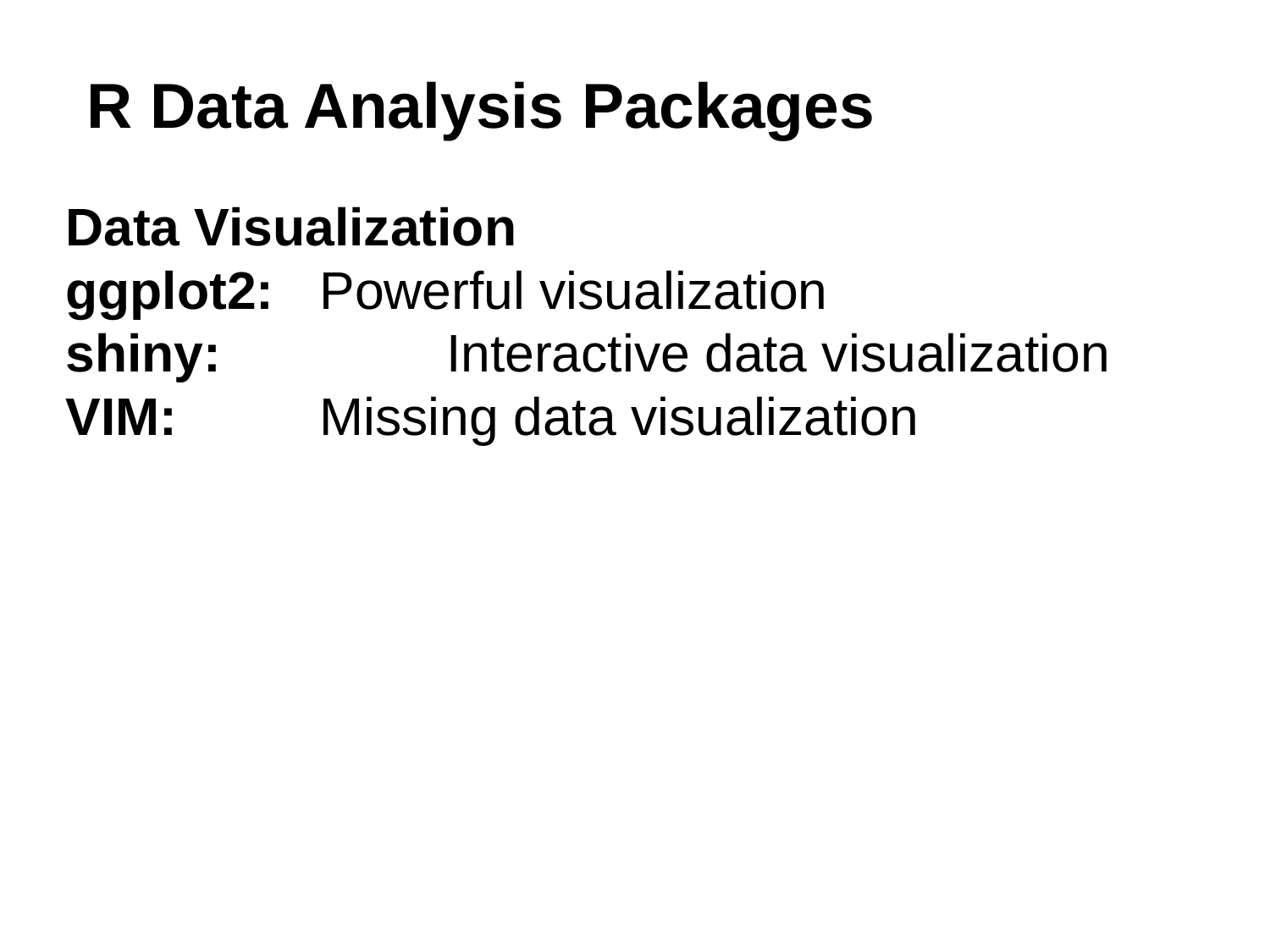

# R Data Analysis Packages

Data Visualization
ggplot2: 	Powerful visualization
shiny: 		Interactive data visualization
VIM: 		Missing data visualization